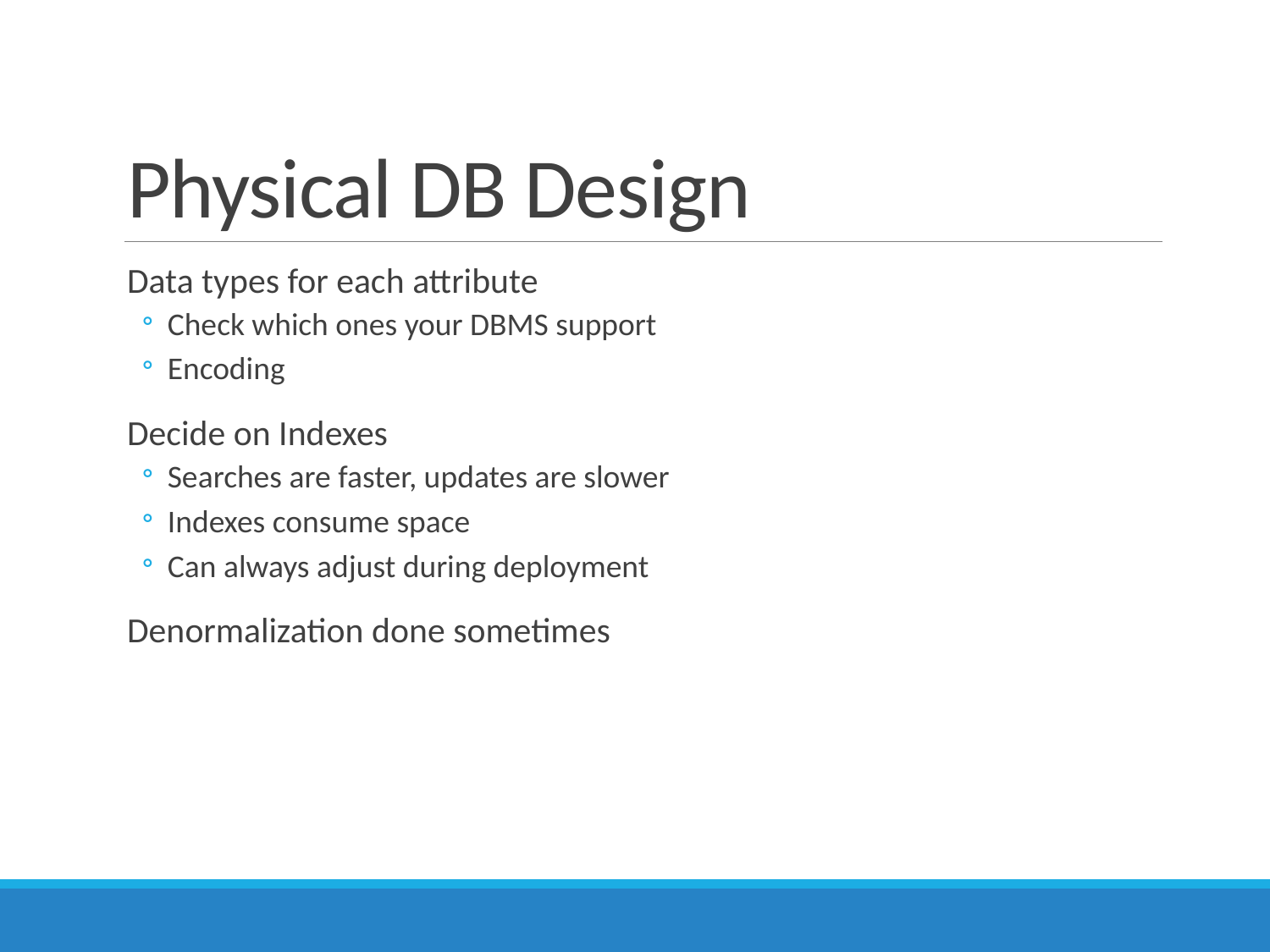

# Physical DB Design
Data types for each attribute
Check which ones your DBMS support
Encoding
Decide on Indexes
Searches are faster, updates are slower
Indexes consume space
Can always adjust during deployment
Denormalization done sometimes